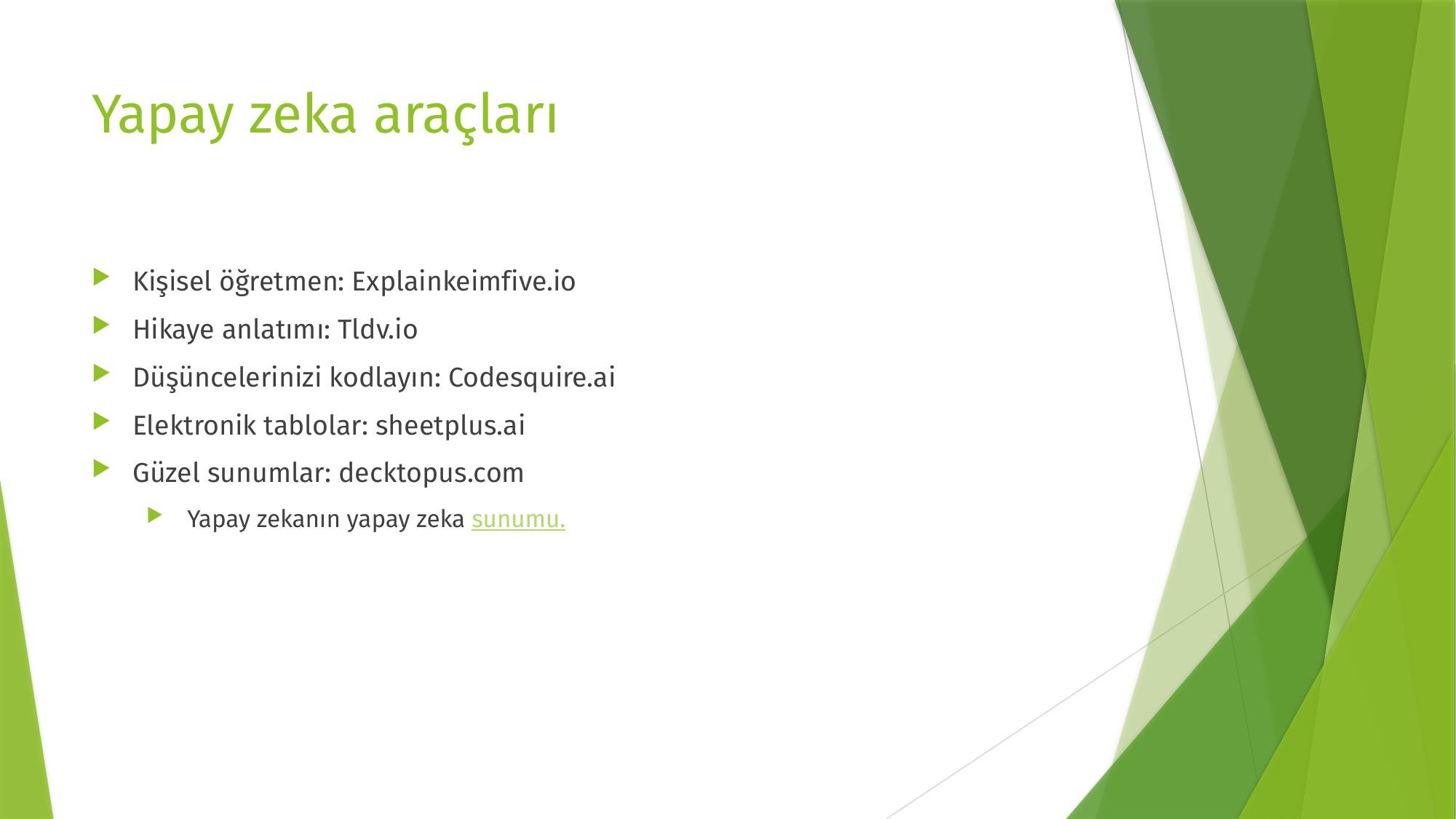

# Yapay zeka araçları
Kişisel öğretmen: Explainkeimfive.io
Hikaye anlatımı: Tldv.io
Düşüncelerinizi kodlayın: Codesquire.ai
Elektronik tablolar: sheetplus.ai
Güzel sunumlar: decktopus.com
Yapay zekanın yapay zeka sunumu.